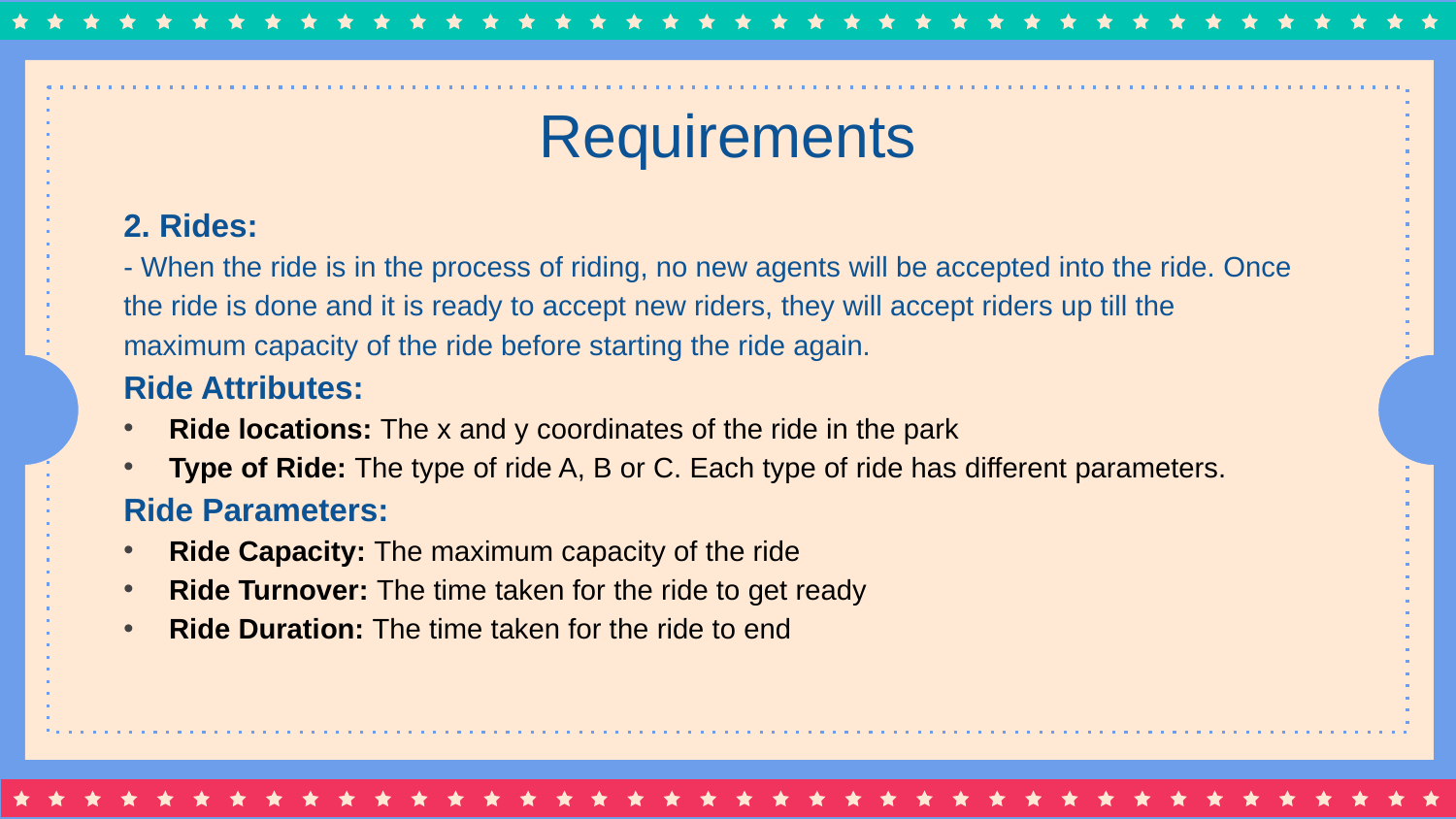

# Requirements
2. Rides:
- When the ride is in the process of riding, no new agents will be accepted into the ride. Once the ride is done and it is ready to accept new riders, they will accept riders up till the maximum capacity of the ride before starting the ride again.
Ride Attributes:
Ride locations: The x and y coordinates of the ride in the park
Type of Ride: The type of ride A, B or C. Each type of ride has different parameters.
Ride Parameters:
Ride Capacity: The maximum capacity of the ride
Ride Turnover: The time taken for the ride to get ready
Ride Duration: The time taken for the ride to end